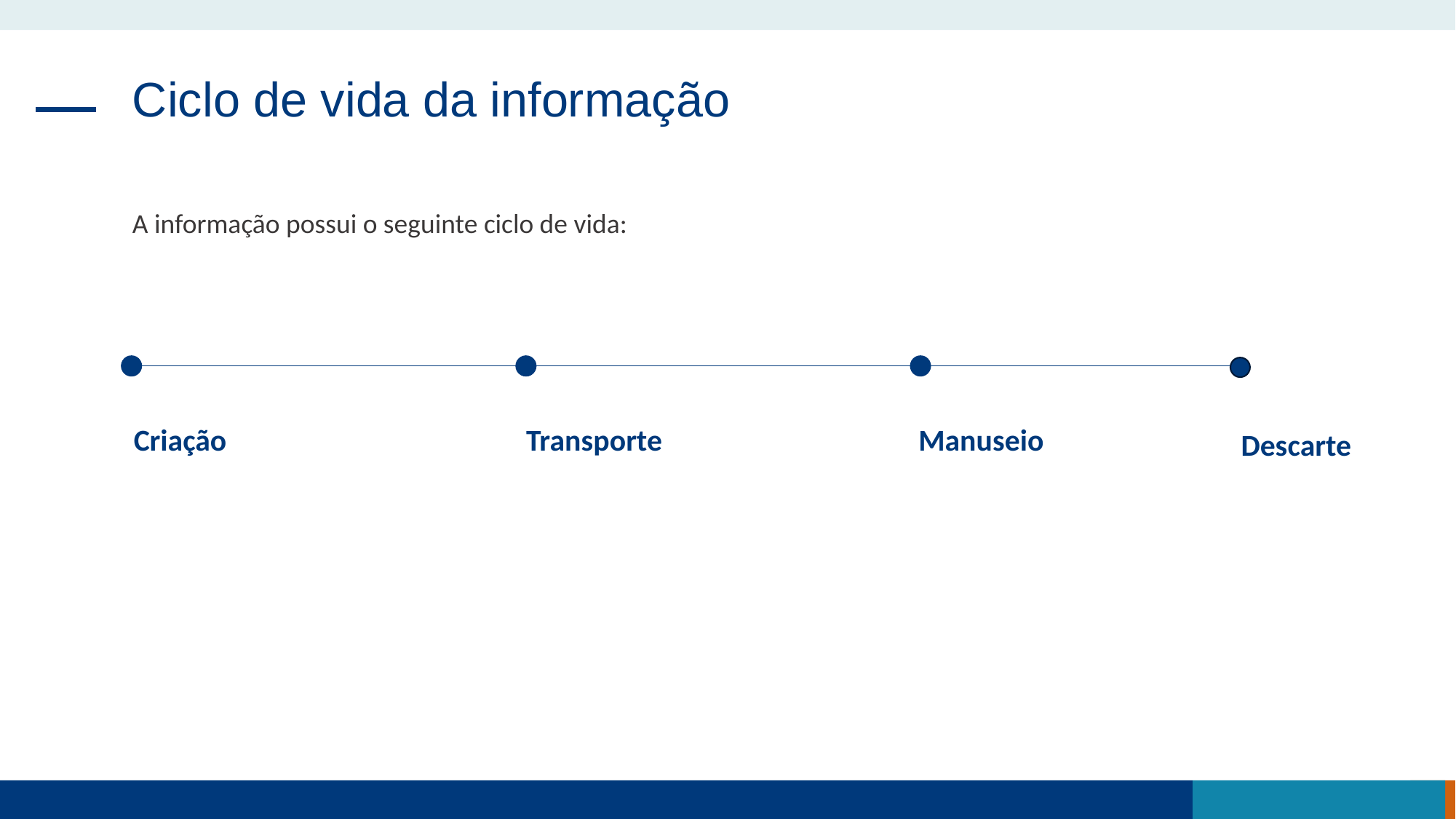

Ciclo de vida da informação

A informação possui o seguinte ciclo de vida:

Criação
Transporte
Manuseio

Descarte